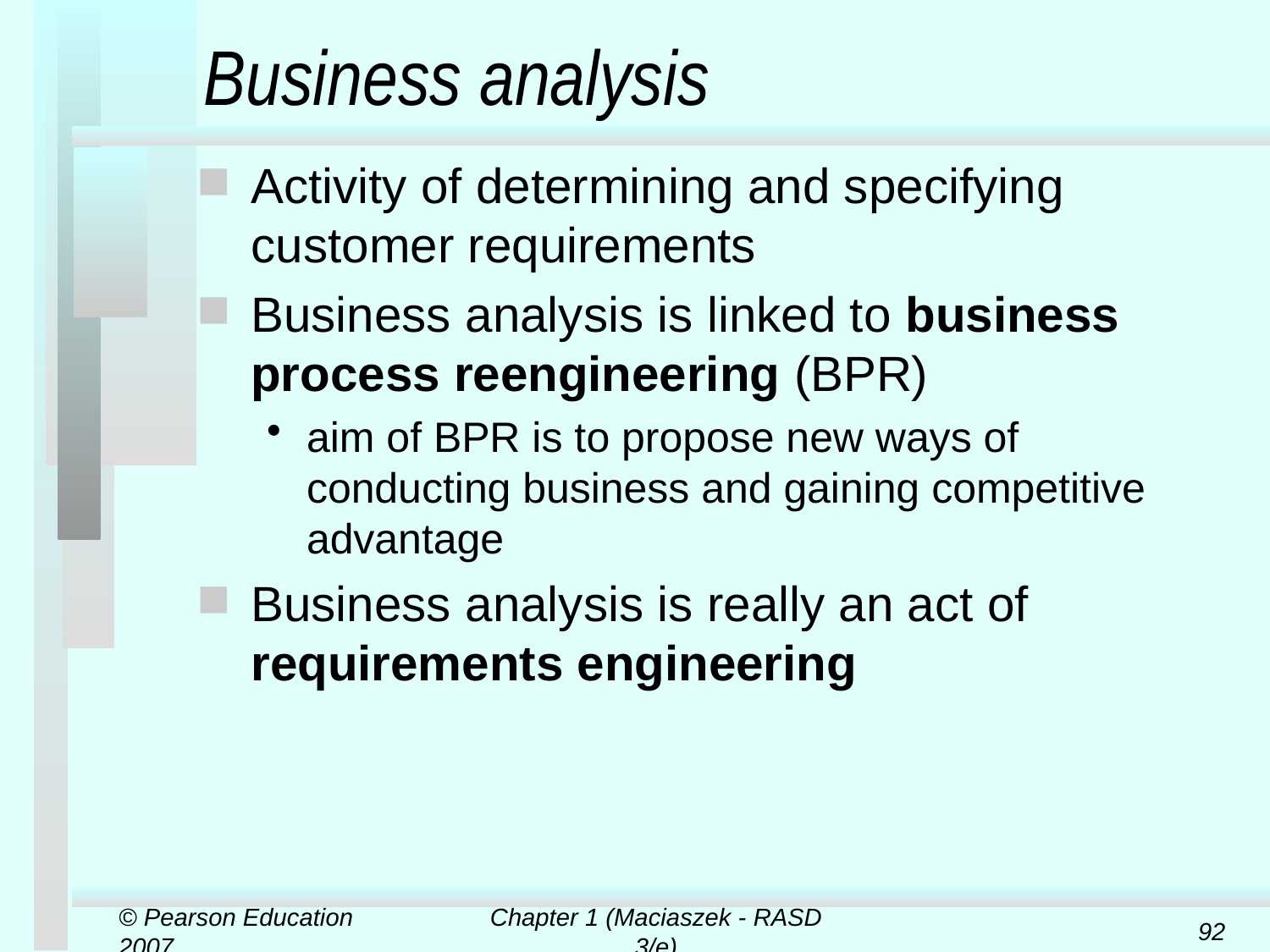

# Business analysis
Activity of determining and specifying customer requirements
Business analysis is linked to business process reengineering (BPR)
aim of BPR is to propose new ways of conducting business and gaining competitive advantage
Business analysis is really an act of requirements engineering
© Pearson Education 2007
Chapter 1 (Maciaszek - RASD 3/e)
92